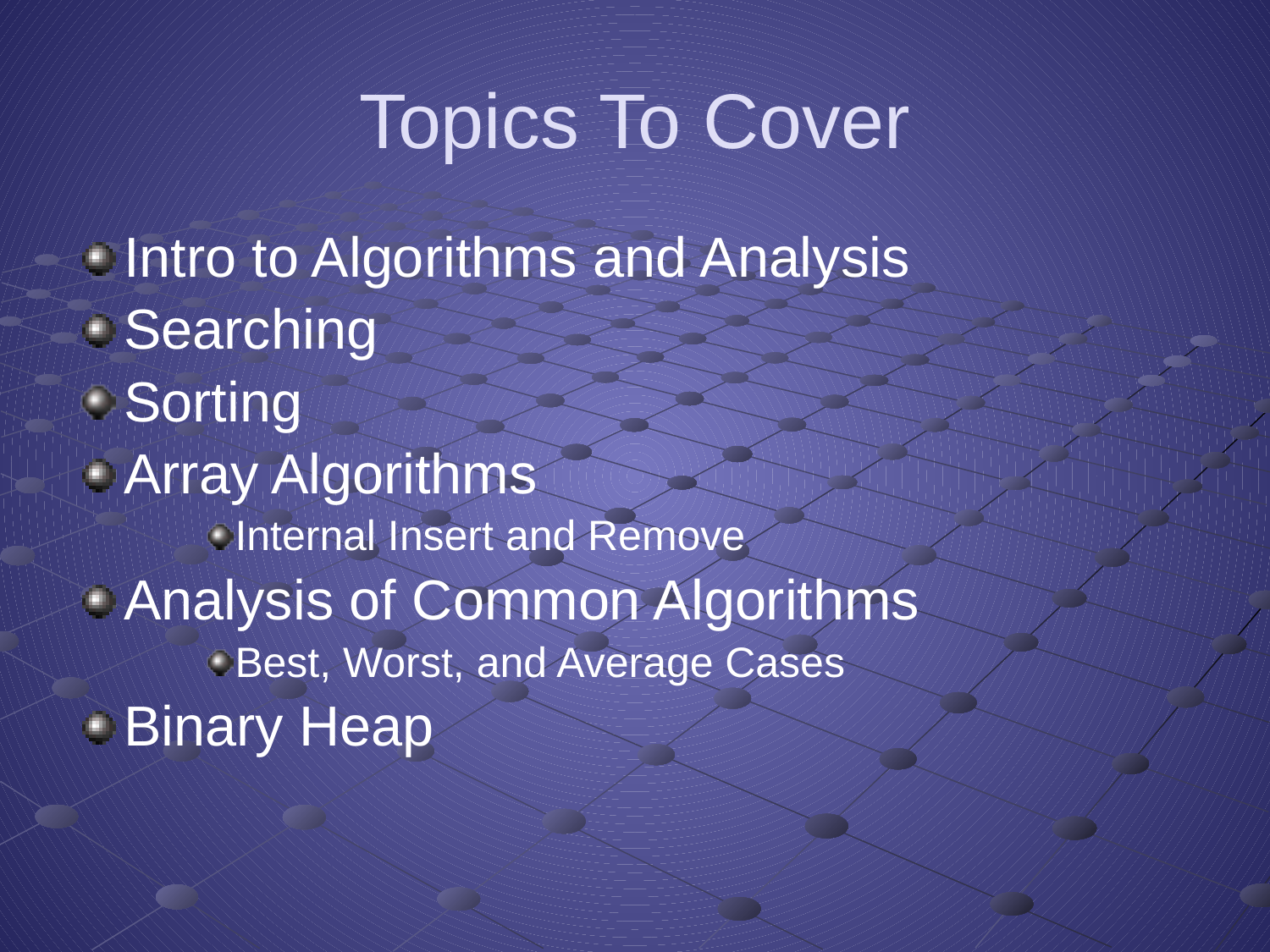

# Topics To Cover
Intro to Algorithms and Analysis
Searching
Sorting
Array Algorithms
Internal Insert and Remove
Analysis of Common Algorithms
Best, Worst, and Average Cases
Binary Heap